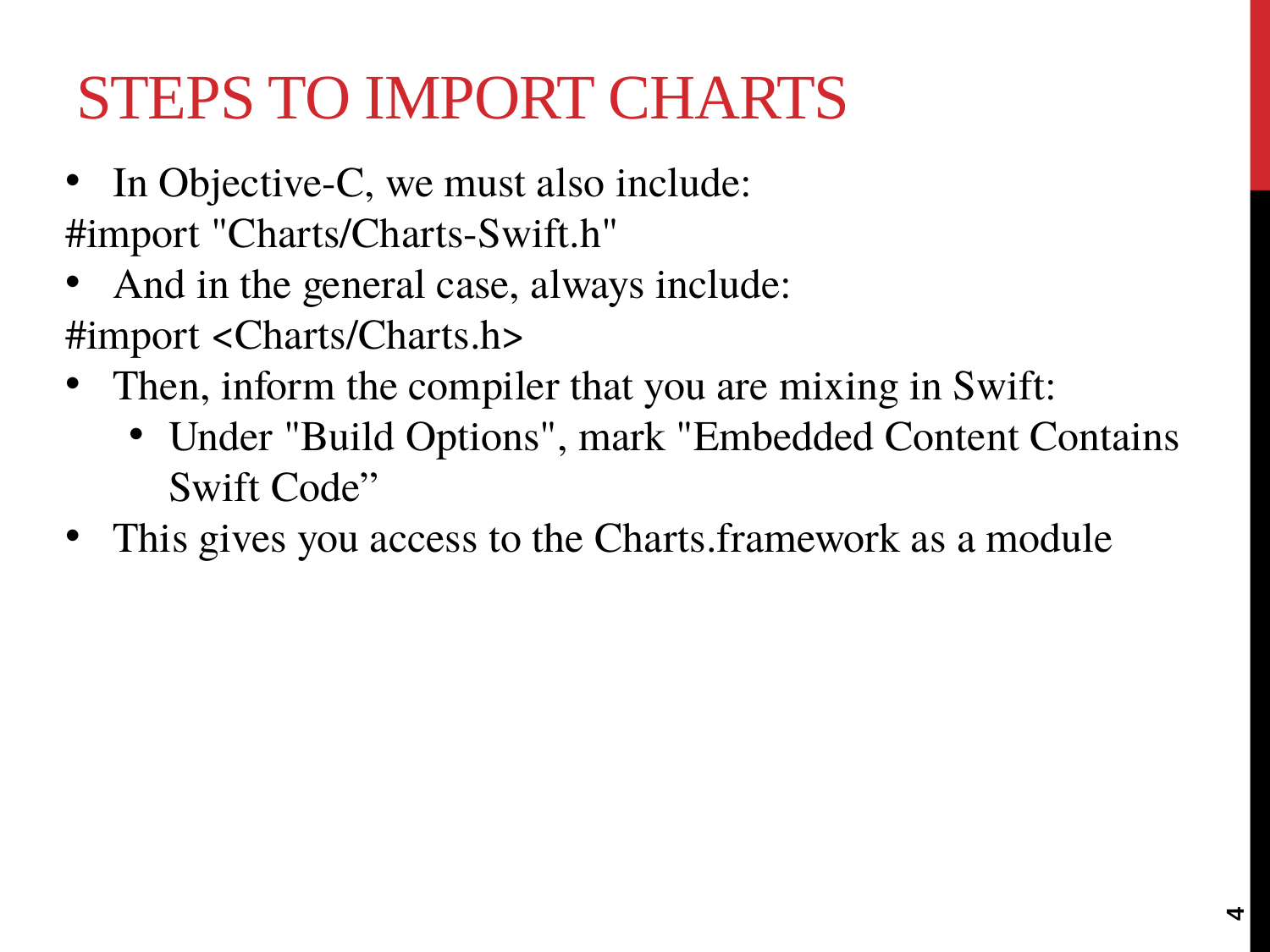

# Steps to Import Charts
In Objective-C, we must also include:
#import "Charts/Charts-Swift.h"
And in the general case, always include:
#import <Charts/Charts.h>
Then, inform the compiler that you are mixing in Swift:
Under "Build Options", mark "Embedded Content Contains Swift Code”
This gives you access to the Charts.framework as a module

4